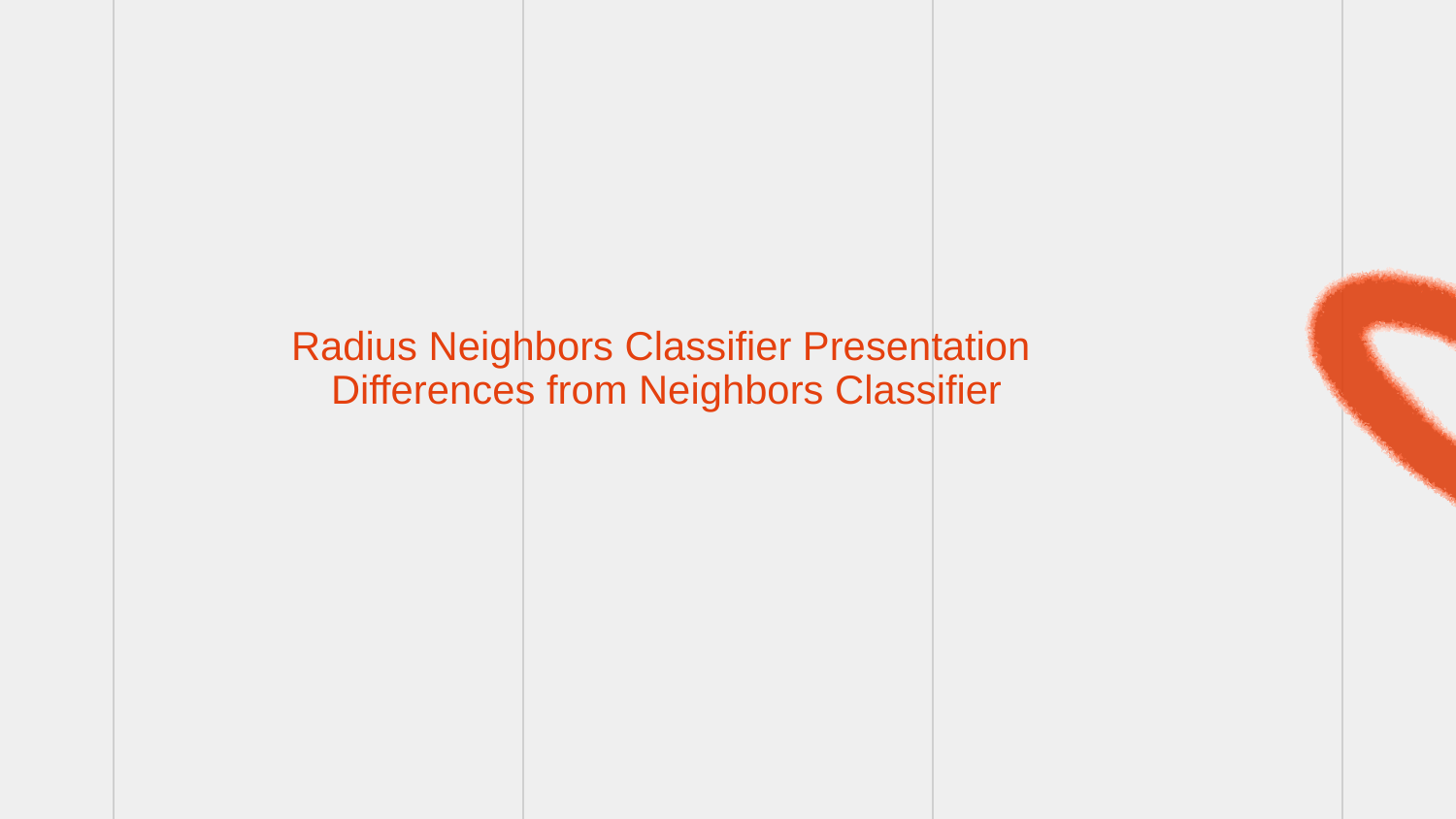

# Radius Neighbors Classifier Presentation Differences from Neighbors Classifier